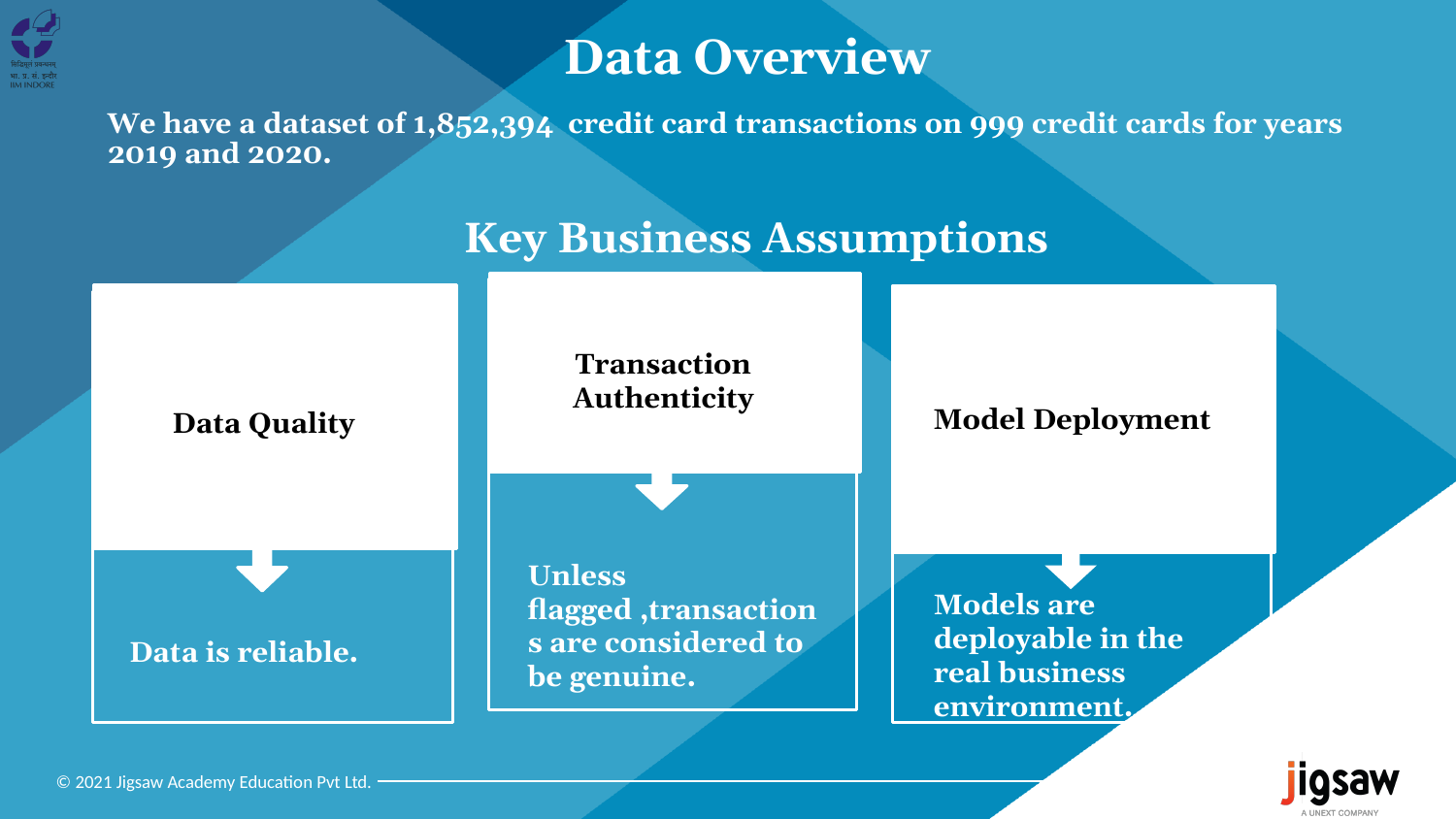

# Data Overview

We have a dataset of 1,852,394  credit card transactions on 999 credit cards for years 2019 and 2020.
Key Business Assumptions

Transaction Authenticity

Data Quality

Model Deployment

Unless flagged ,transactions are considered to be genuine.
Models are deployable in the real business environment.

Data is reliable.